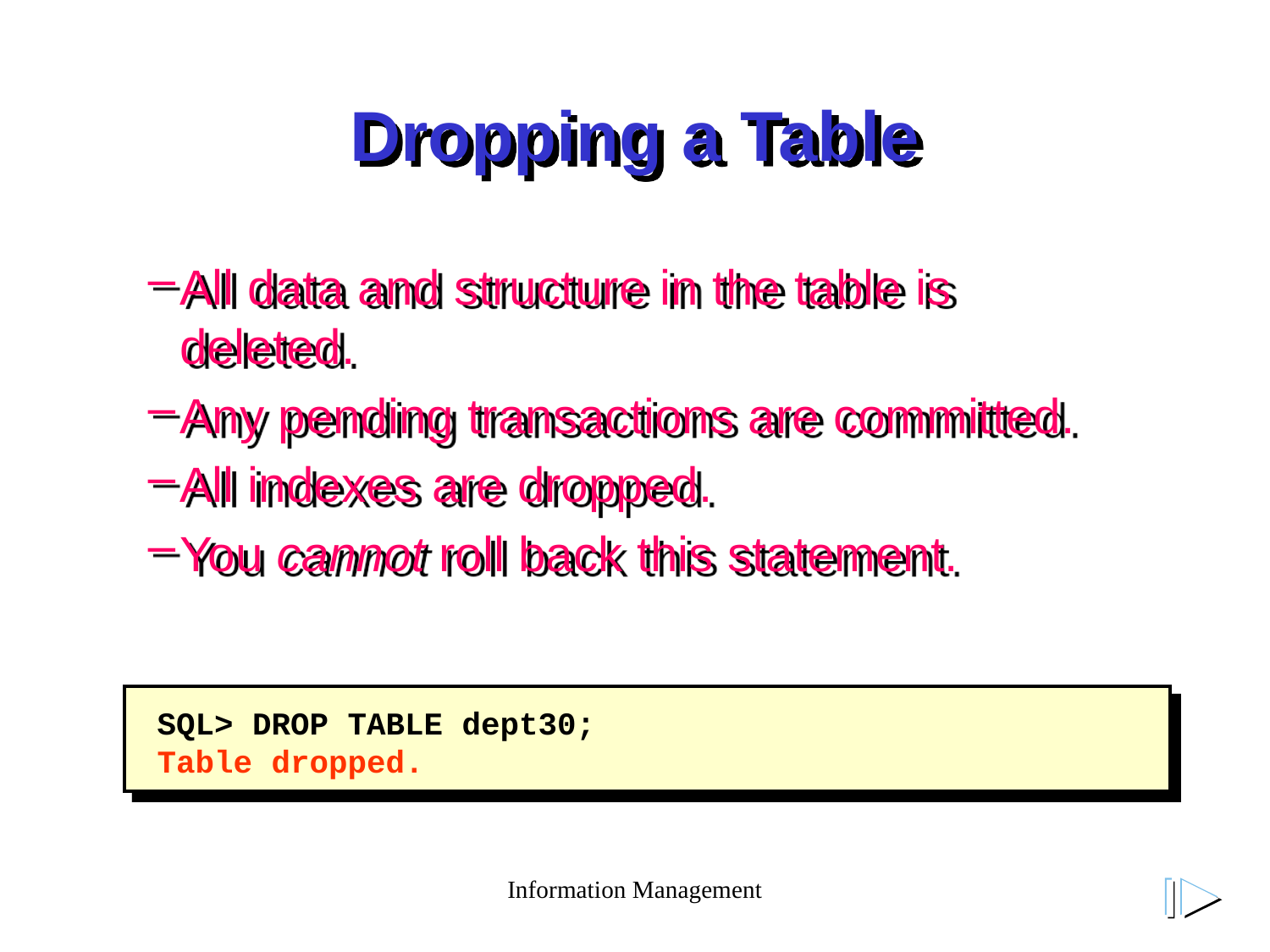

# Dropping a Table
All data and structure in the table is deleted.
Any pending transactions are committed.
All indexes are dropped.
You cannot roll back this statement.
SQL> DROP TABLE dept30;
Table dropped.

Information Management